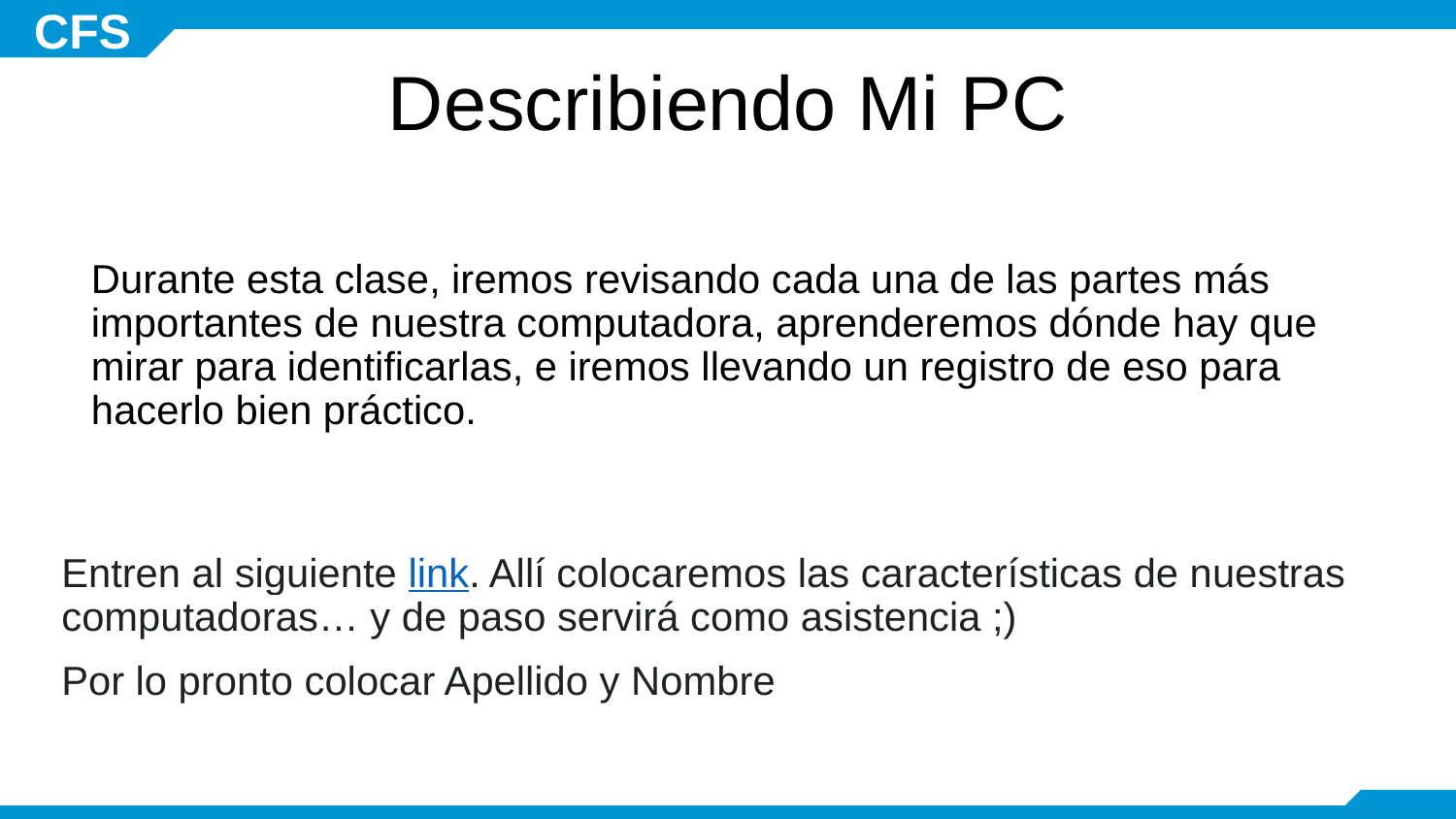

# Describiendo Mi PC
Durante esta clase, iremos revisando cada una de las partes más importantes de nuestra computadora, aprenderemos dónde hay que mirar para identificarlas, e iremos llevando un registro de eso para hacerlo bien práctico.
Entren al siguiente link. Allí colocaremos las características de nuestras computadoras… y de paso servirá como asistencia ;)
Por lo pronto colocar Apellido y Nombre